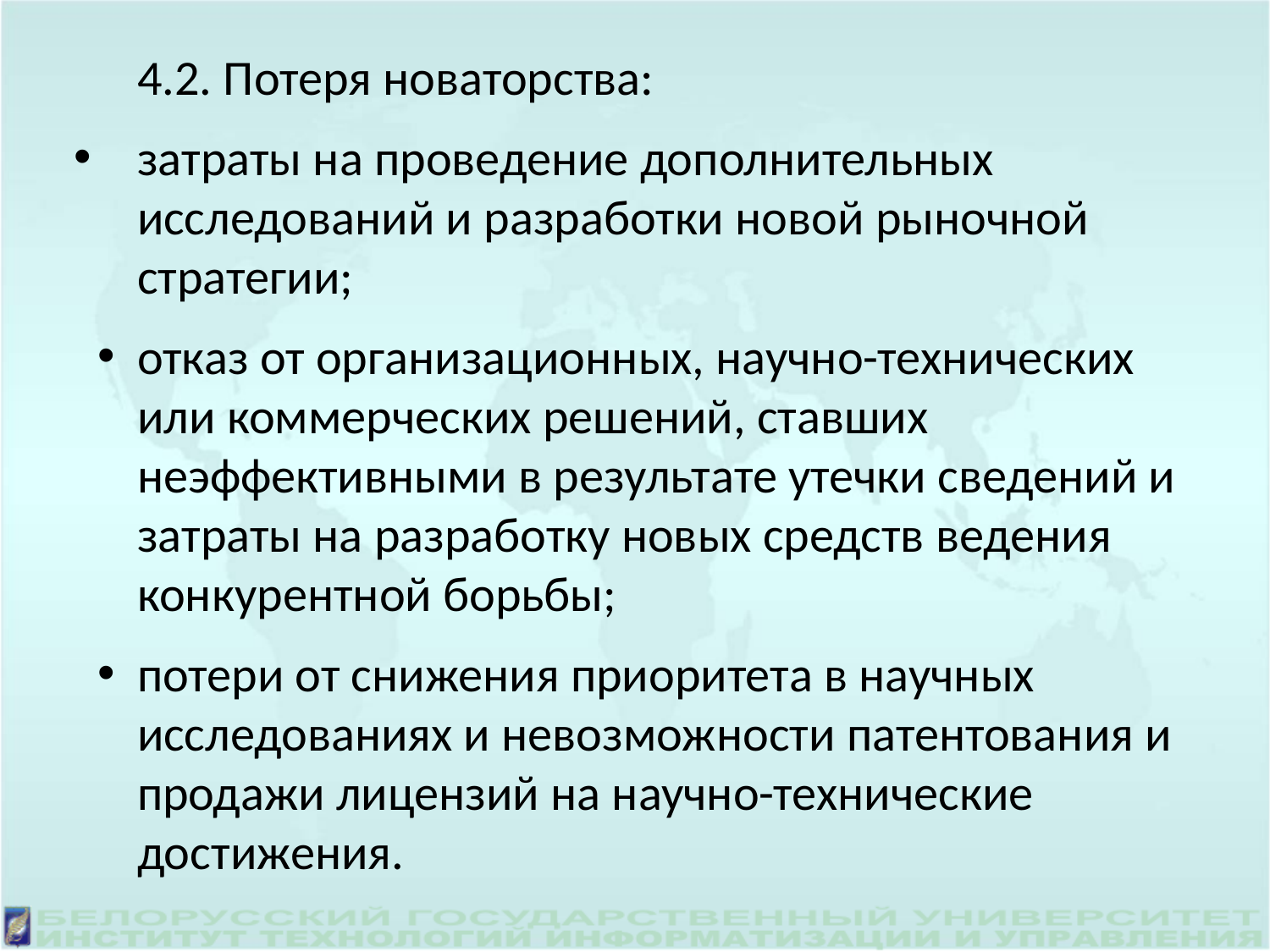

4.2. Потеря новаторства:
затраты на проведение дополнительных исследований и разработки новой рыночной стратегии;
отказ от организационных, научно-технических или коммерческих решений, ставших неэффективными в результате утечки сведений и затраты на разработку новых средств ведения конкурентной борьбы;
потери от снижения приоритета в научных исследованиях и невозможности патентования и продажи лицензий на научно-технические достижения.